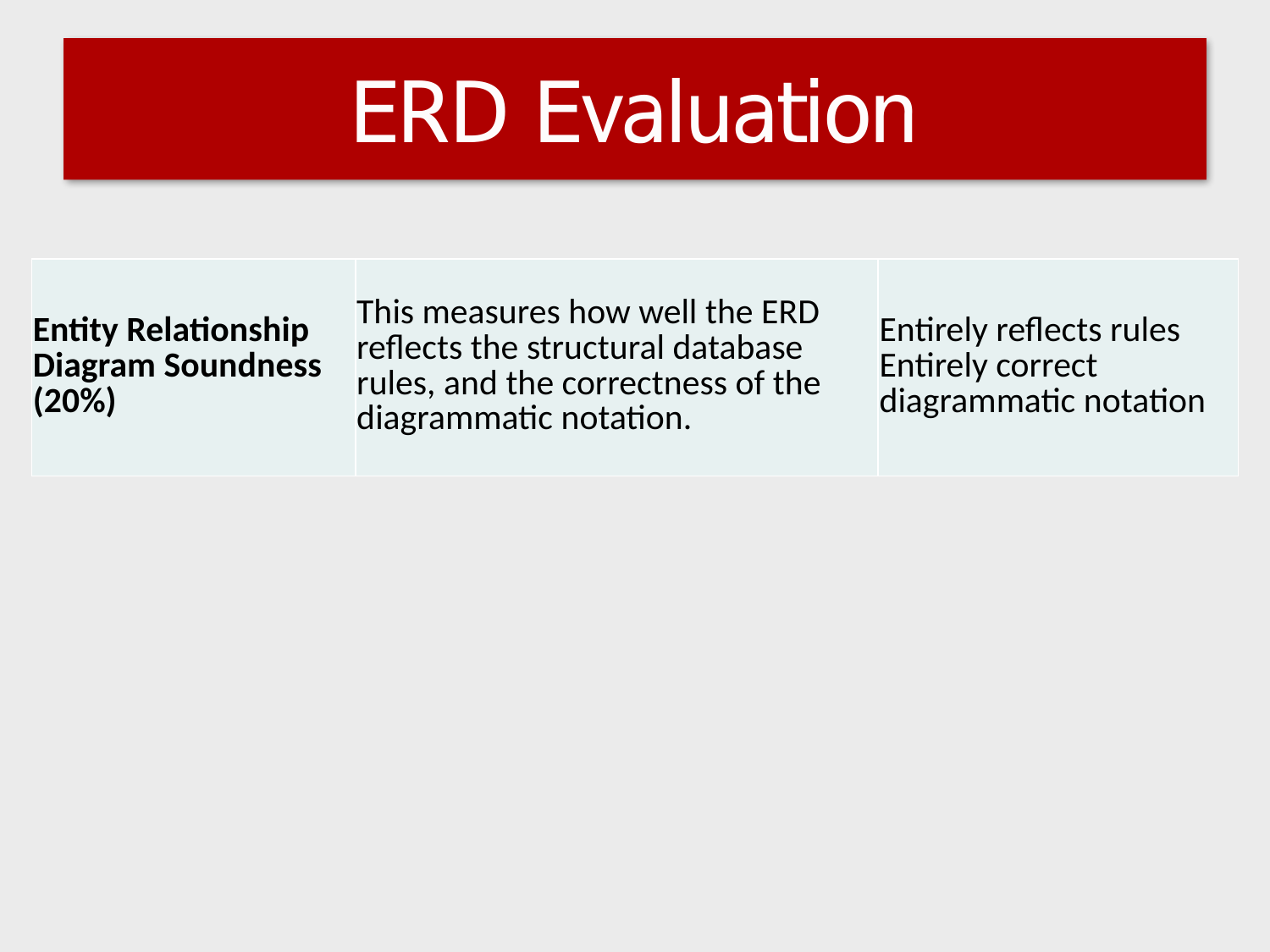

# ERD Evaluation
| Entity Relationship Diagram Soundness (20%) | This measures how well the ERD reflects the structural database rules, and the correctness of the diagrammatic notation. | Entirely reflects rules Entirely correct diagrammatic notation |
| --- | --- | --- |